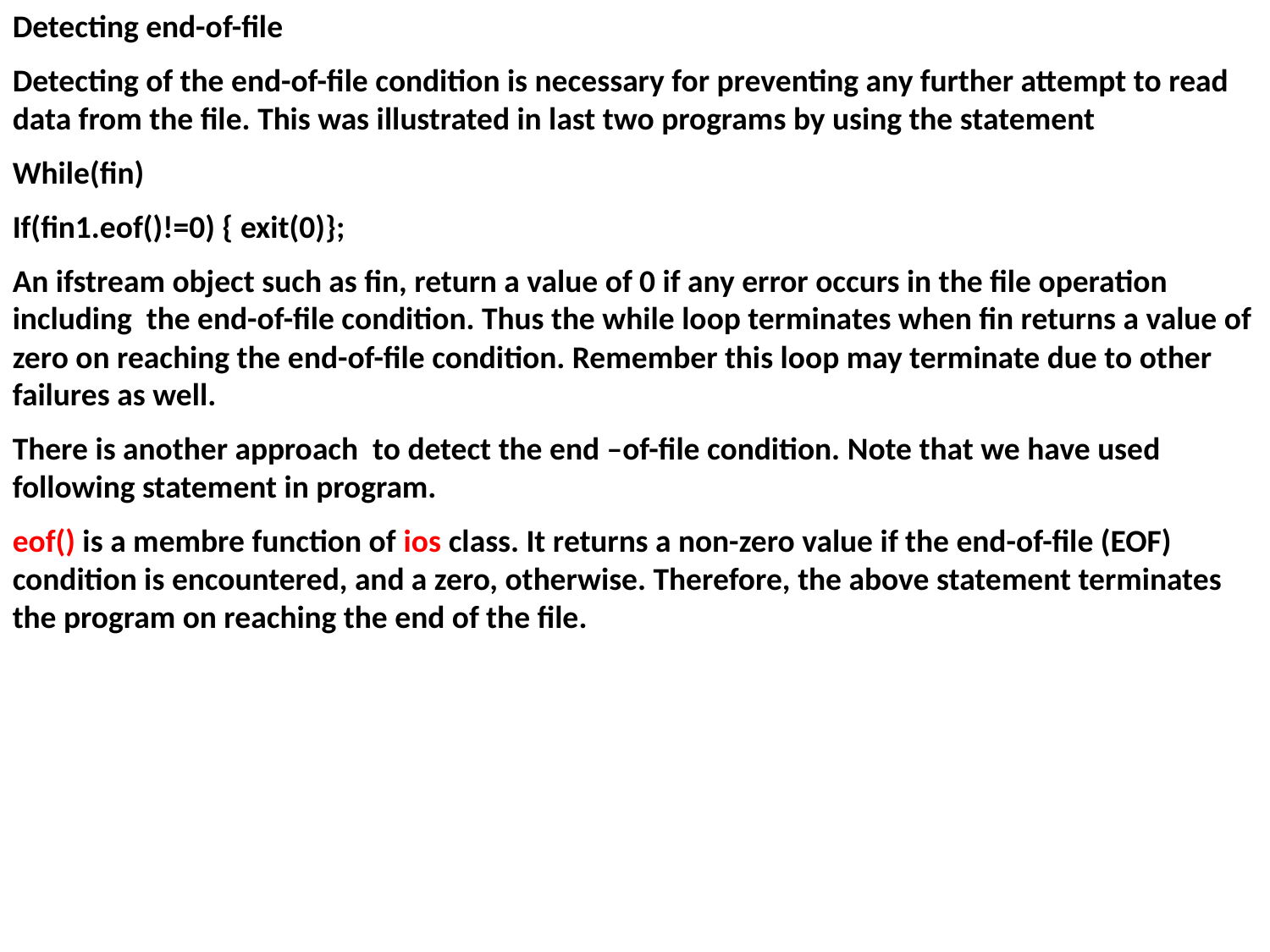

Detecting end-of-file
Detecting of the end-of-file condition is necessary for preventing any further attempt to read data from the file. This was illustrated in last two programs by using the statement
While(fin)
If(fin1.eof()!=0) { exit(0)};
An ifstream object such as fin, return a value of 0 if any error occurs in the file operation including  the end-of-file condition. Thus the while loop terminates when fin returns a value of zero on reaching the end-of-file condition. Remember this loop may terminate due to other failures as well.
There is another approach  to detect the end –of-file condition. Note that we have used following statement in program.
eof() is a membre function of ios class. It returns a non-zero value if the end-of-file (EOF) condition is encountered, and a zero, otherwise. Therefore, the above statement terminates the program on reaching the end of the file.